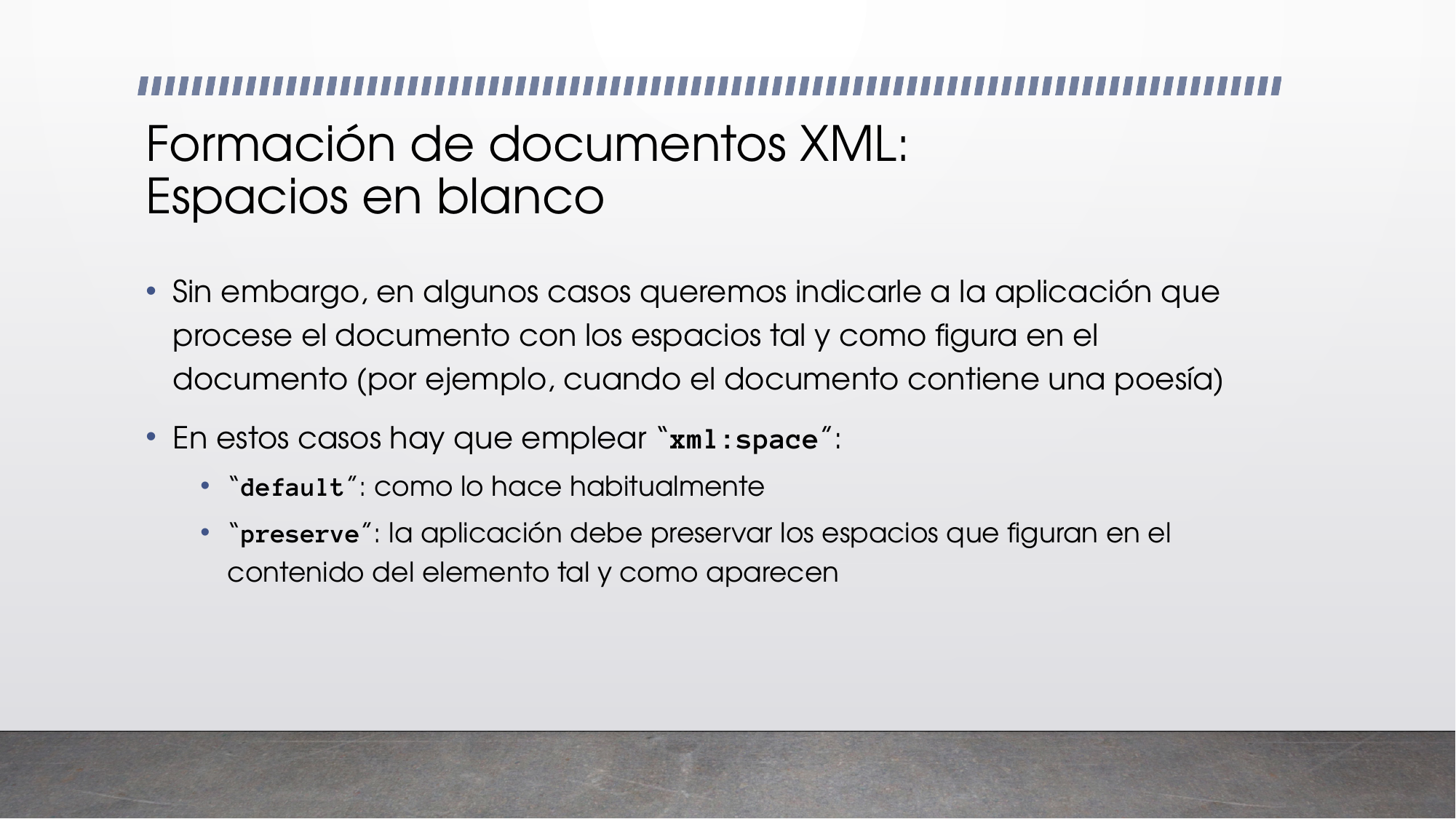

# Formación de documentos XML: Espacios en blanco
Sin embargo, en algunos casos queremos indicarle a la aplicación que procese el documento con los espacios tal y como figura en el documento (por ejemplo, cuando el documento contiene una poesía)
En estos casos hay que emplear “xml:space”:
“default”: como lo hace habitualmente
“preserve”: la aplicación debe preservar los espacios que figuran en el contenido del elemento tal y como aparecen